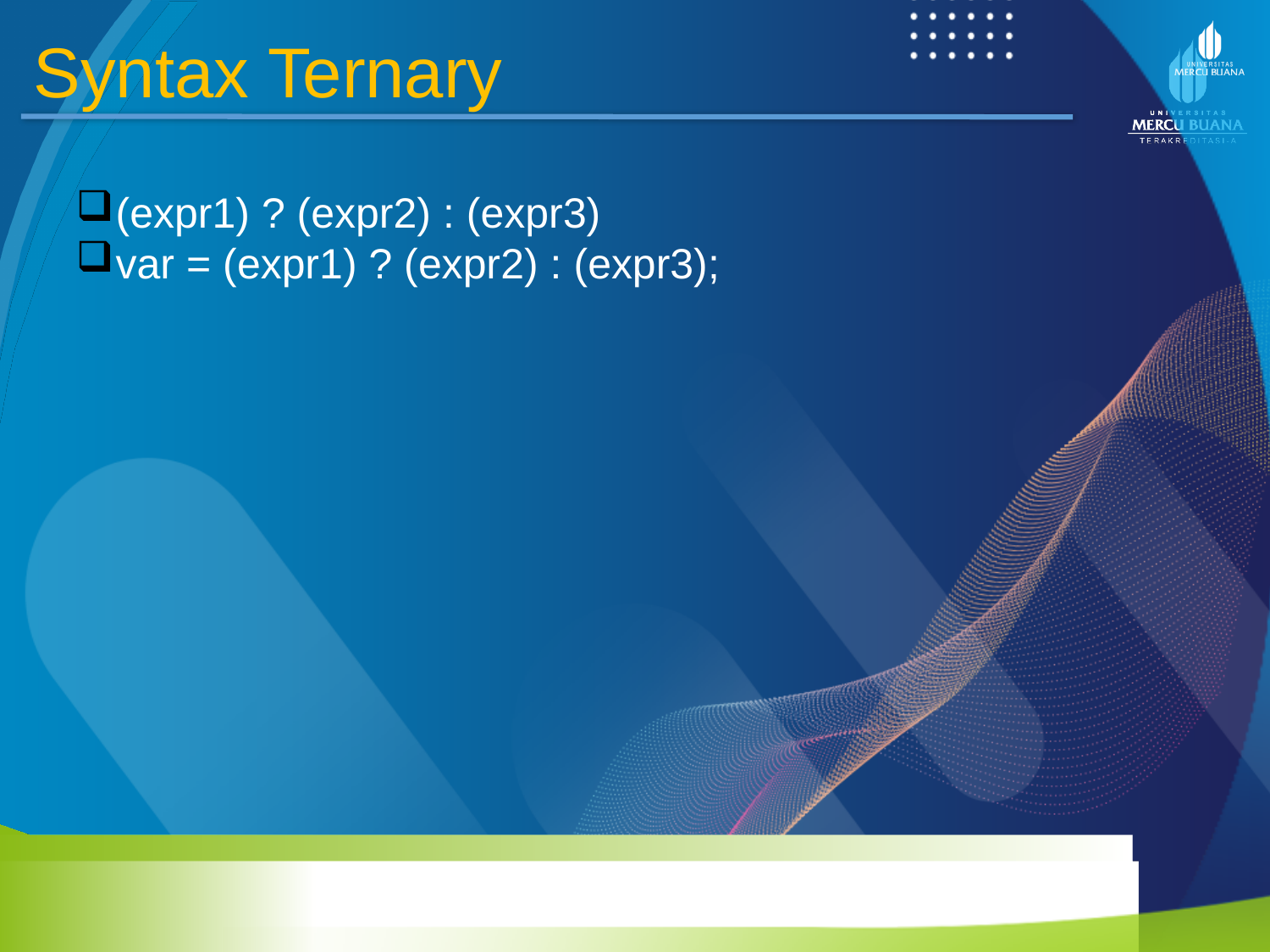

Syntax Ternary
(expr1) ? (expr2) : (expr3)
var = (expr1) ? (expr2) : (expr3);